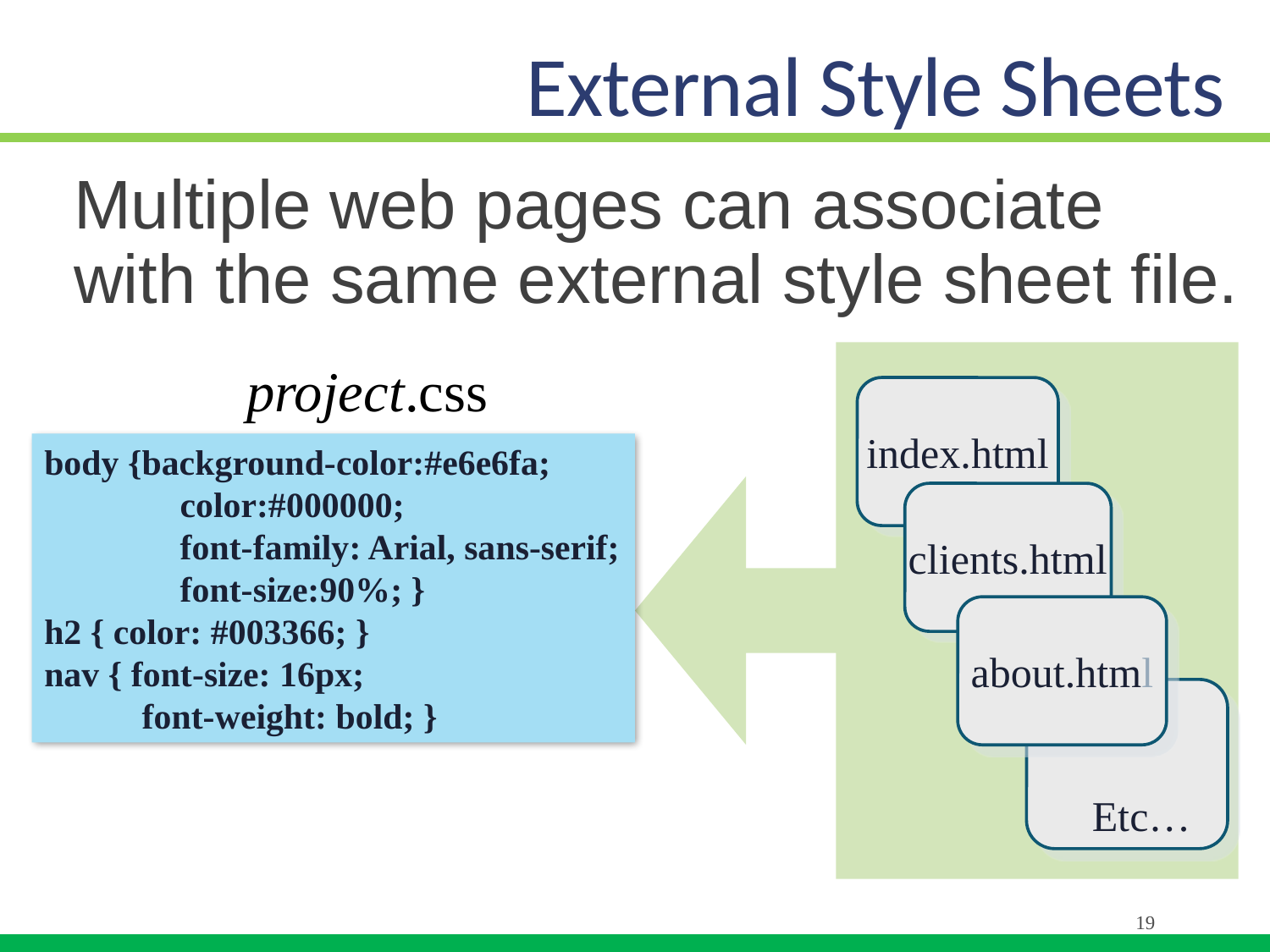

# External Style Sheets

Multiple web pages can associate with the same external style sheet file.

project.css
index.html
body {background-color:#e6e6fa;
          	 color:#000000;
          	 font-family: Arial, sans-serif;
          	 font-size:90%; }
h2 { color: #003366; }
nav { font-size: 16px;
           font-weight: bold; }
clients.html
about.html

Etc…
19